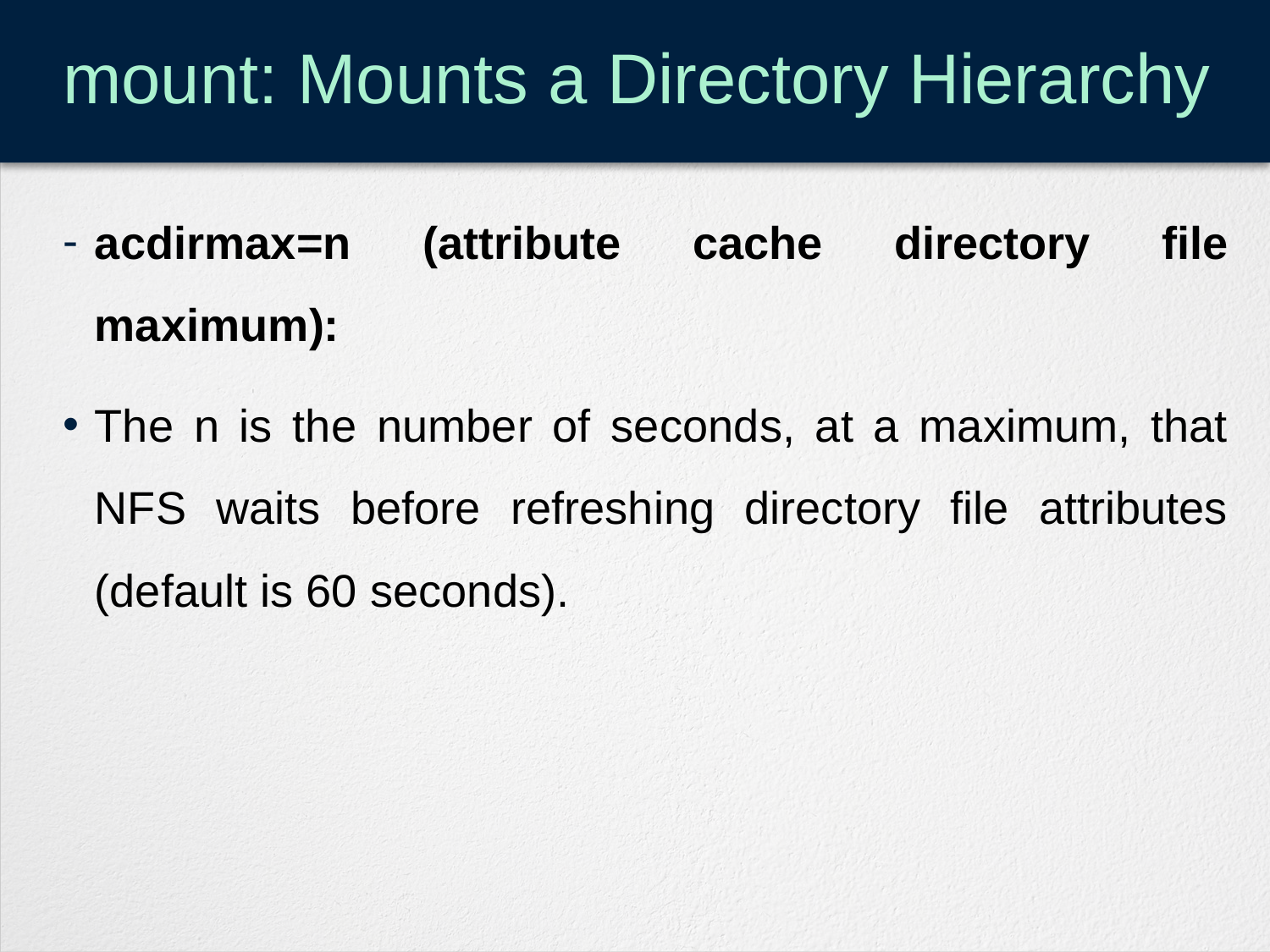

# mount: Mounts a Directory Hierarchy
acdirmax=n (attribute cache directory file maximum):
The n is the number of seconds, at a maximum, that NFS waits before refreshing directory file attributes (default is 60 seconds).